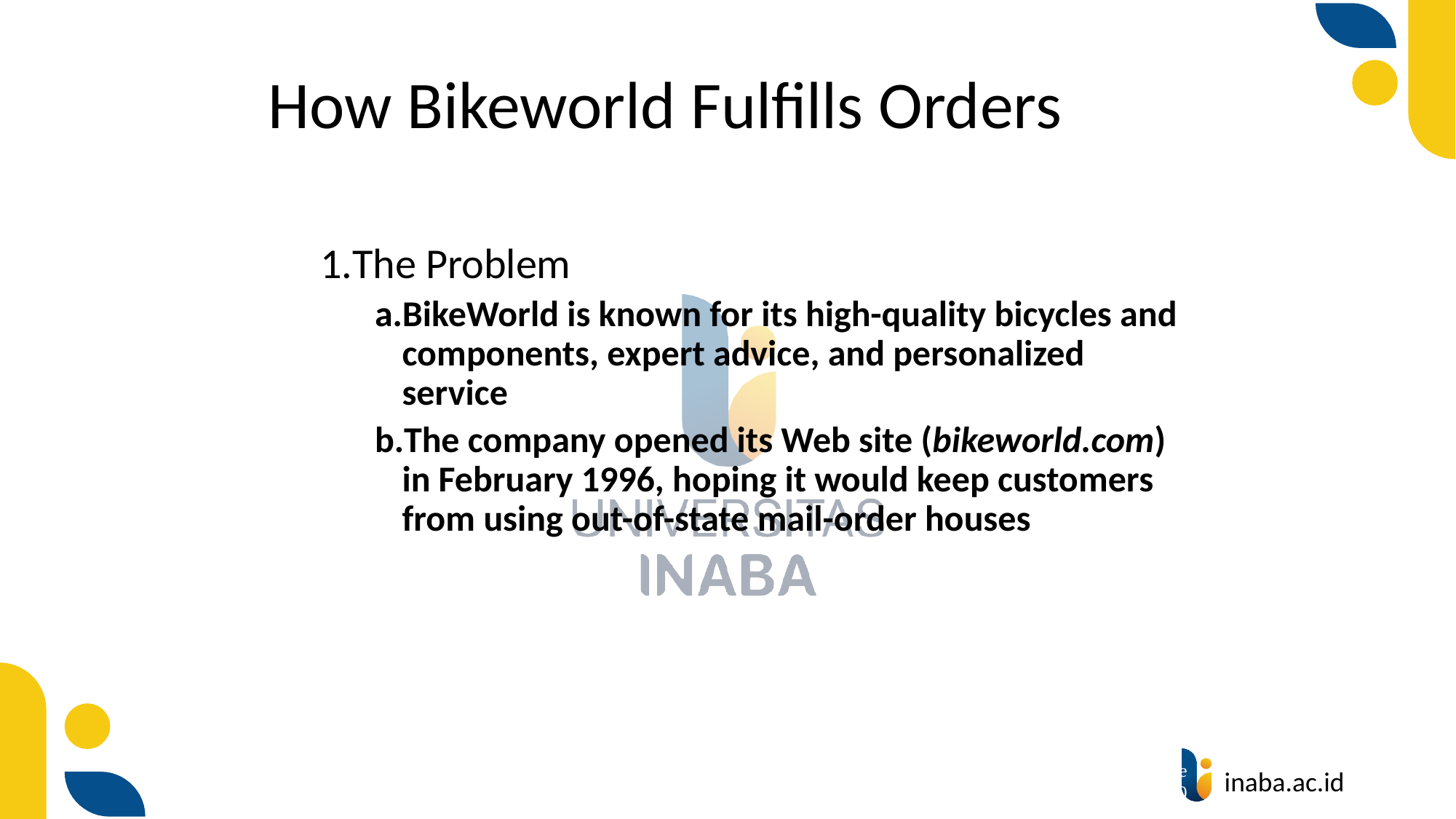

# How Bikeworld Fulfills Orders
The Problem
BikeWorld is known for its high-quality bicycles and components, expert advice, and personalized service
The company opened its Web site (bikeworld.com) in February 1996, hoping it would keep customers from using out-of-state mail-order houses
4
© Prentice Hall 2020